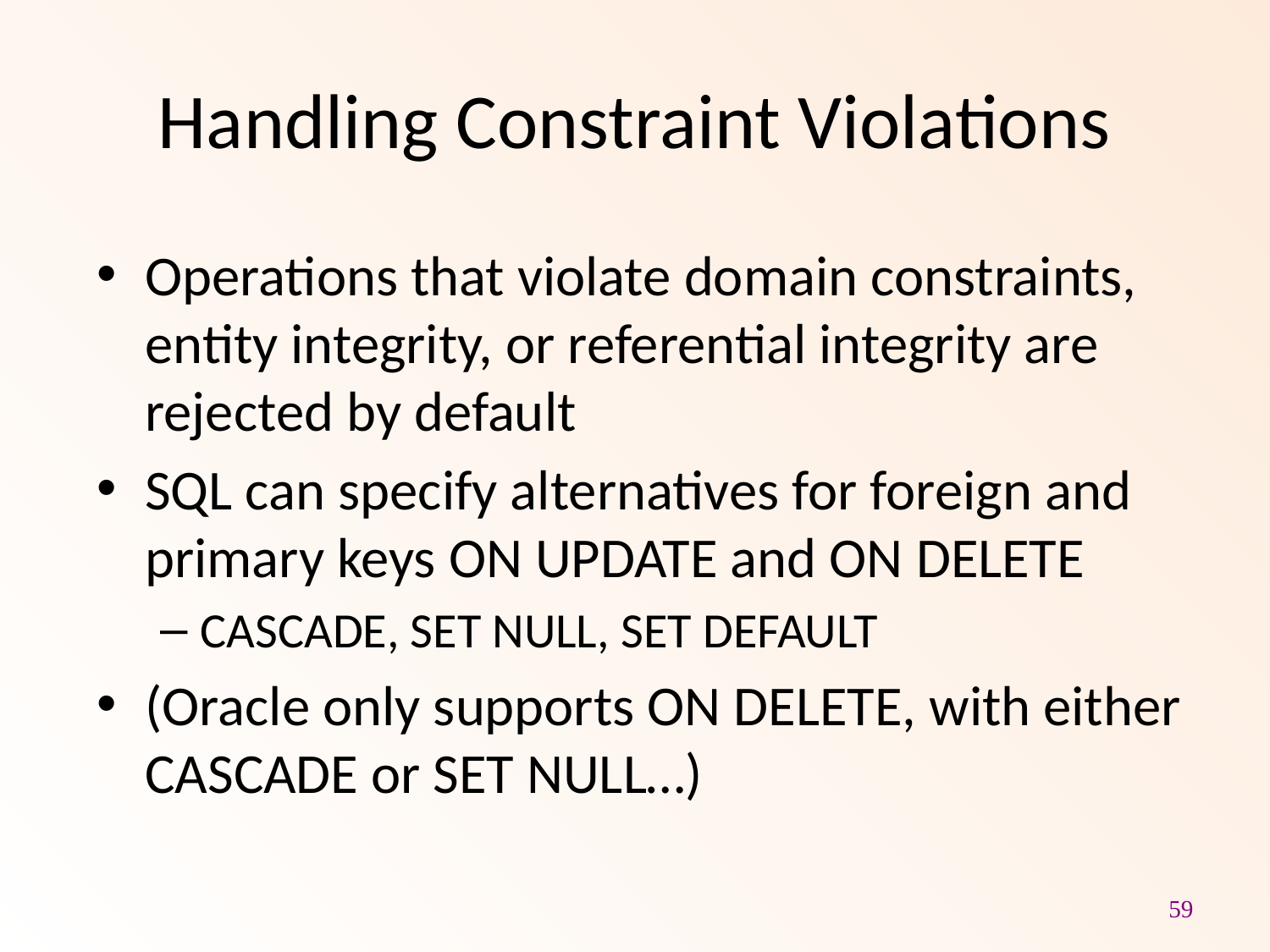

Handling Constraint Violations
Operations that violate domain constraints, entity integrity, or referential integrity are rejected by default
SQL can specify alternatives for foreign and primary keys ON UPDATE and ON DELETE
CASCADE, SET NULL, SET DEFAULT
(Oracle only supports ON DELETE, with either CASCADE or SET NULL…)

59